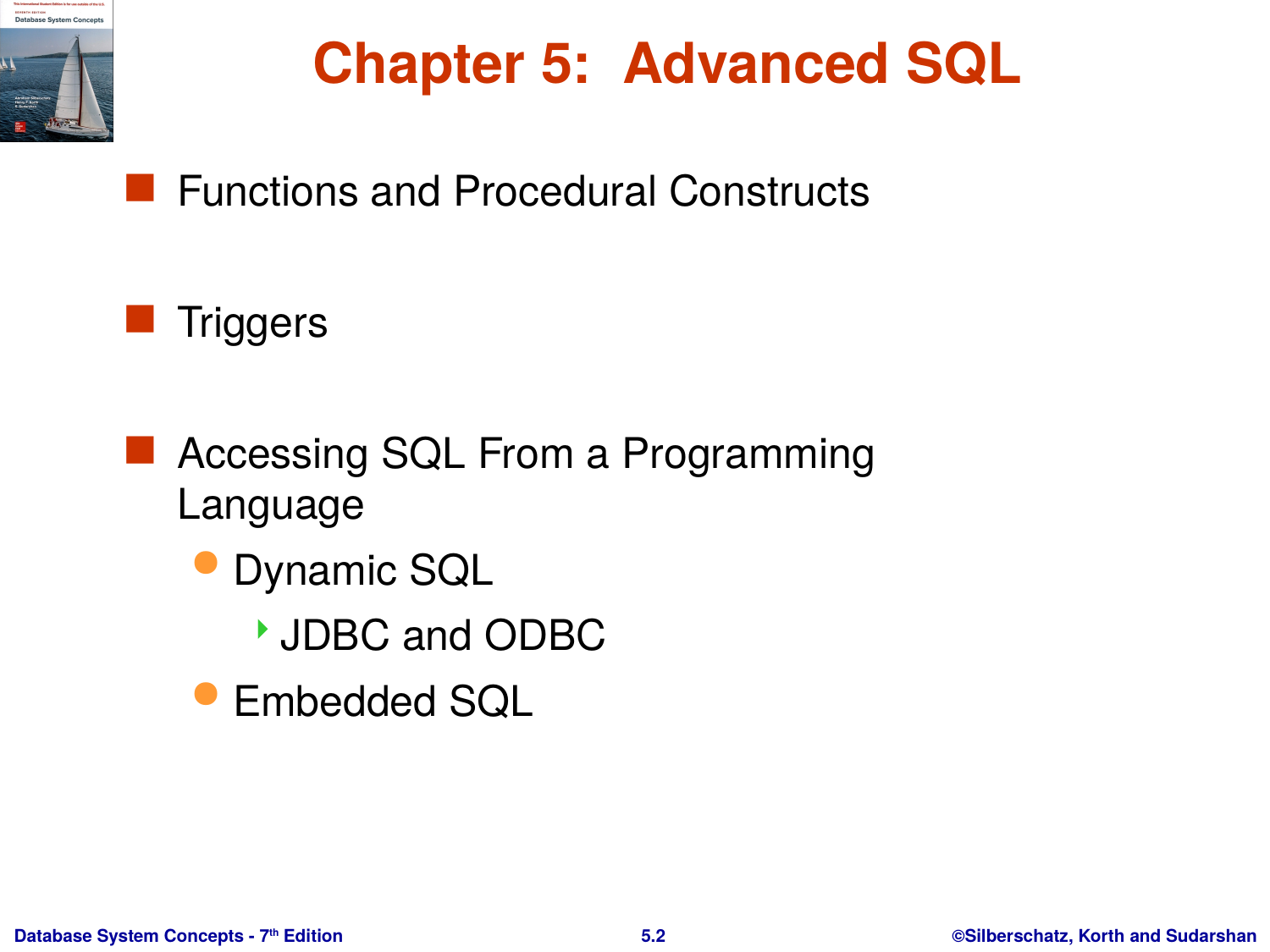

# Chapter 5:  Advanced SQL
Functions and Procedural Constructs

Triggers

Accessing SQL From a Programming Language
Dynamic SQL
JDBC and ODBC
Embedded SQL